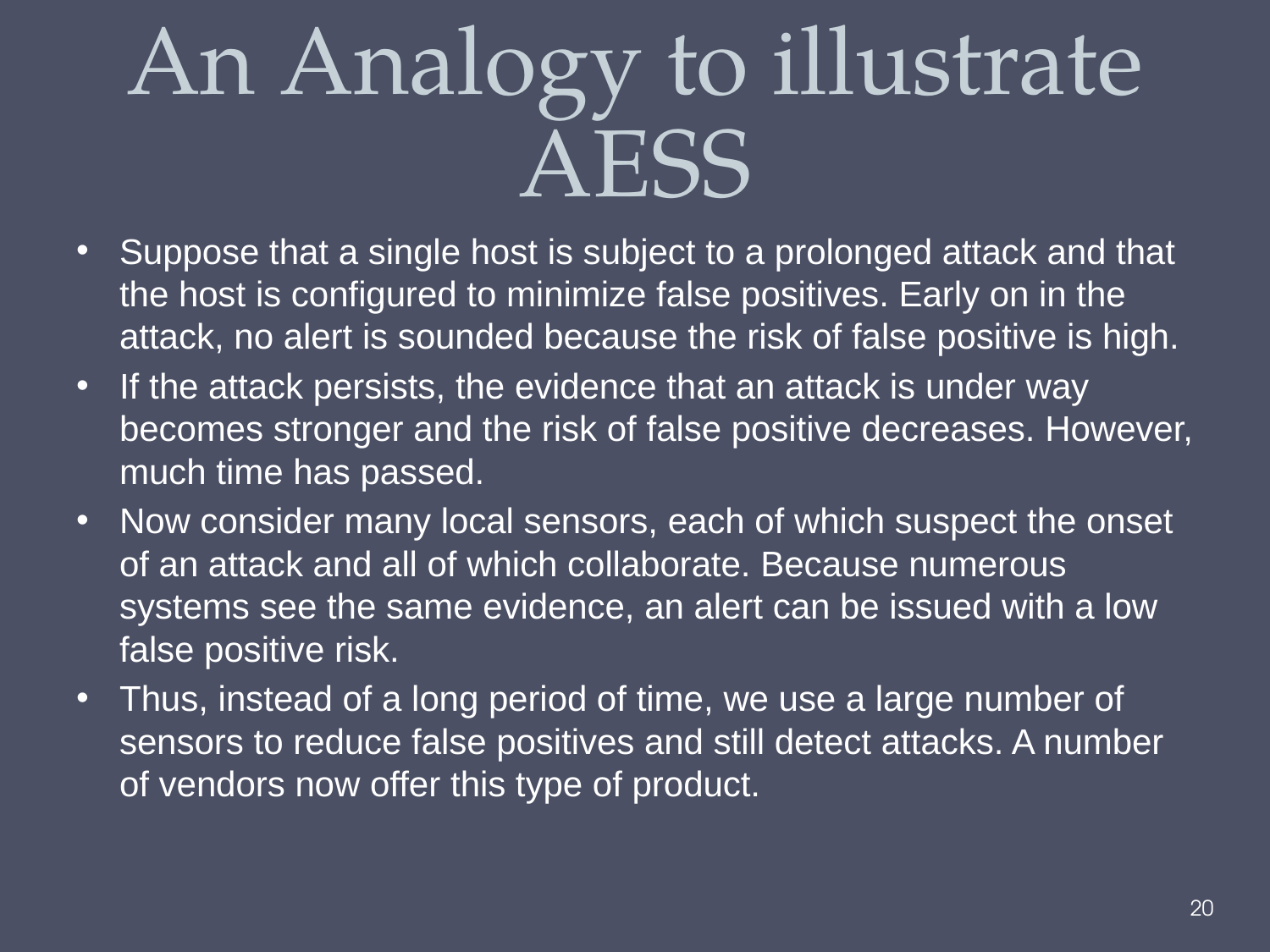

# An Analogy to illustrate AESS
Suppose that a single host is subject to a prolonged attack and that the host is configured to minimize false positives. Early on in the attack, no alert is sounded because the risk of false positive is high.
If the attack persists, the evidence that an attack is under way becomes stronger and the risk of false positive decreases. However, much time has passed.
Now consider many local sensors, each of which suspect the onset of an attack and all of which collaborate. Because numerous systems see the same evidence, an alert can be issued with a low false positive risk.
Thus, instead of a long period of time, we use a large number of sensors to reduce false positives and still detect attacks. A number of vendors now offer this type of product.

20